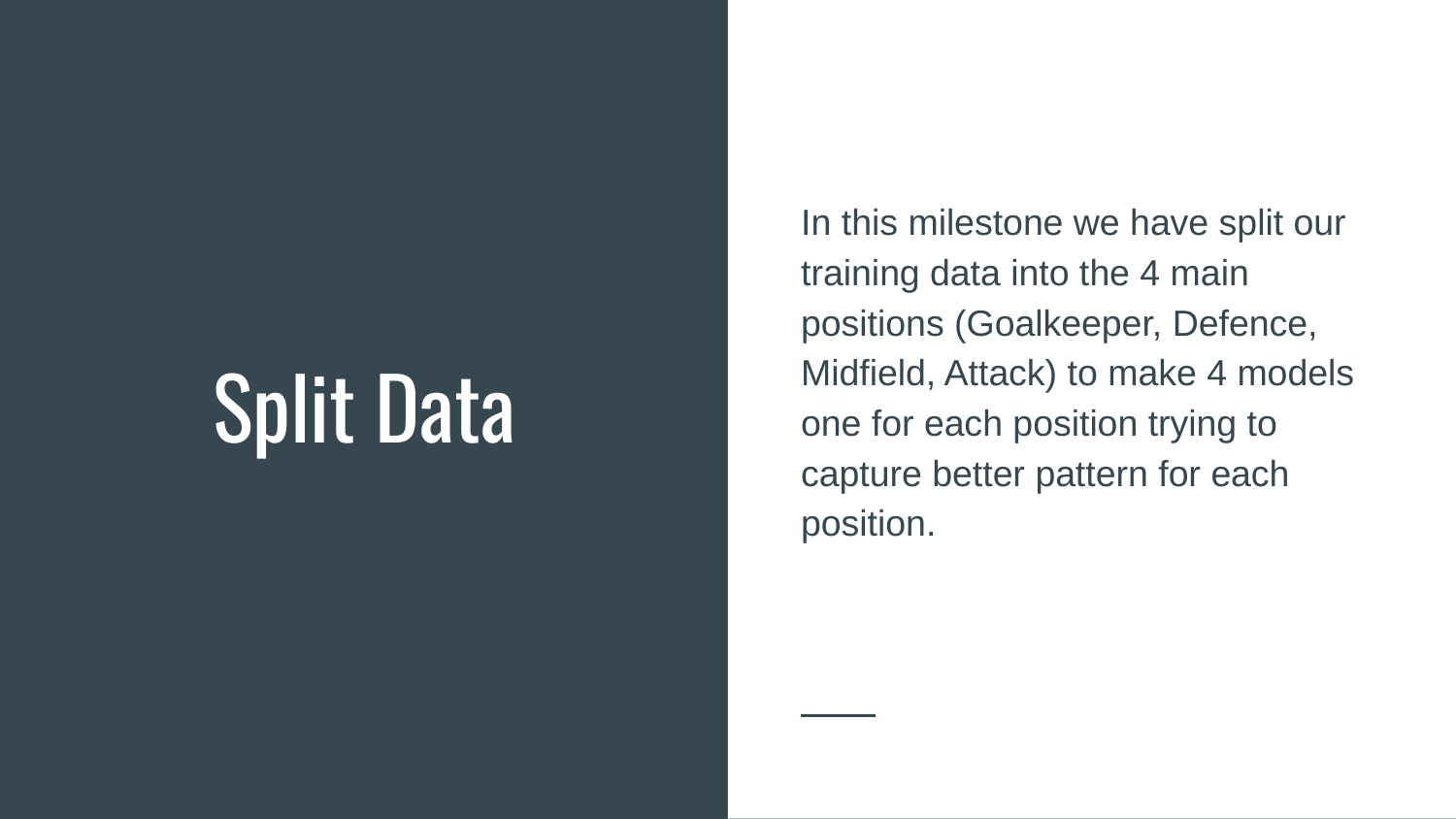

In this milestone we have split our training data into the 4 main positions (Goalkeeper, Defence, Midfield, Attack) to make 4 models one for each position trying to capture better pattern for each position.

# Split Data